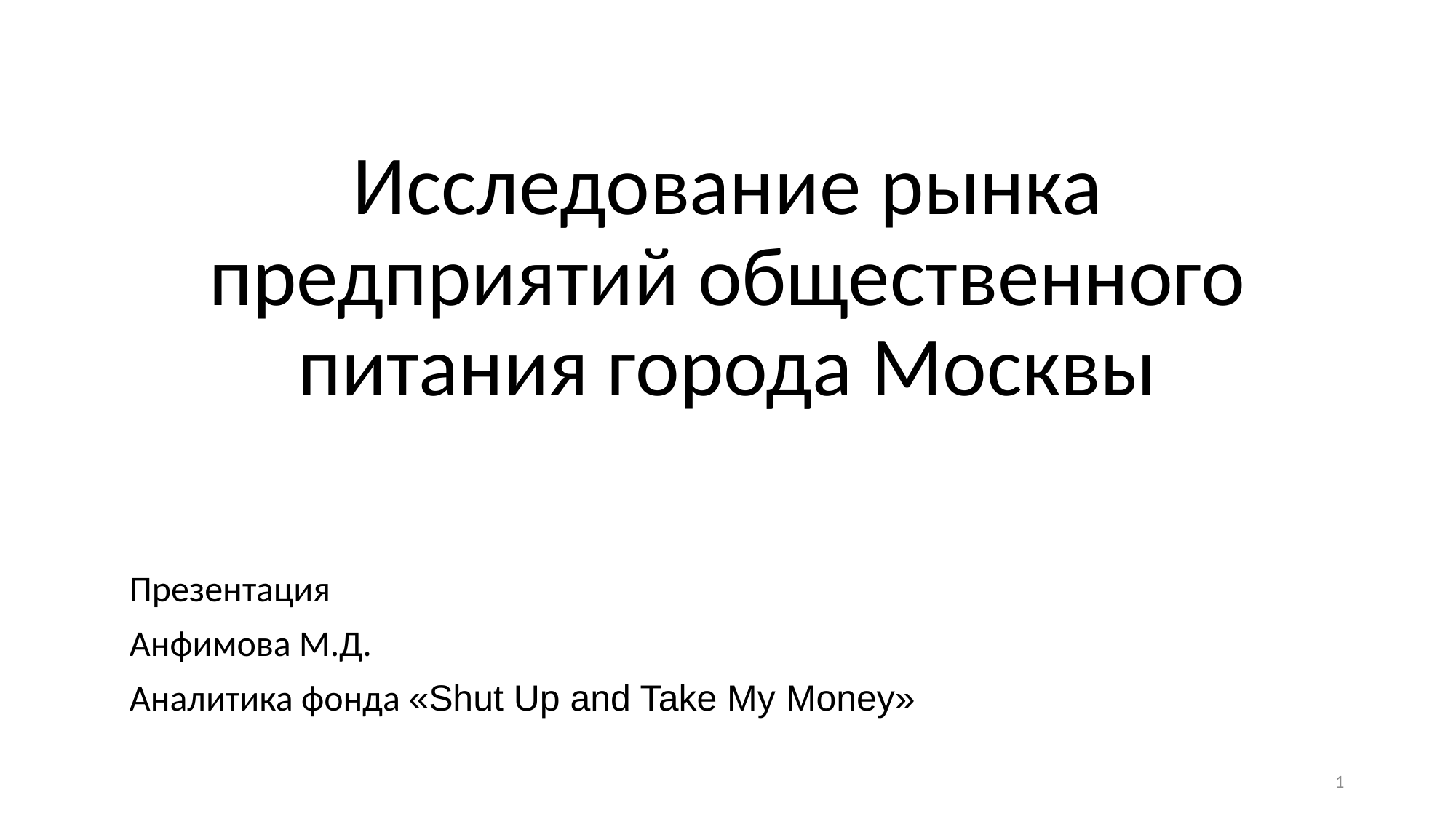

# Исследование рынка предприятий общественного питания города Москвы
Презентация
Анфимова М.Д.
Аналитика фонда «Shut Up and Take My Money»
1